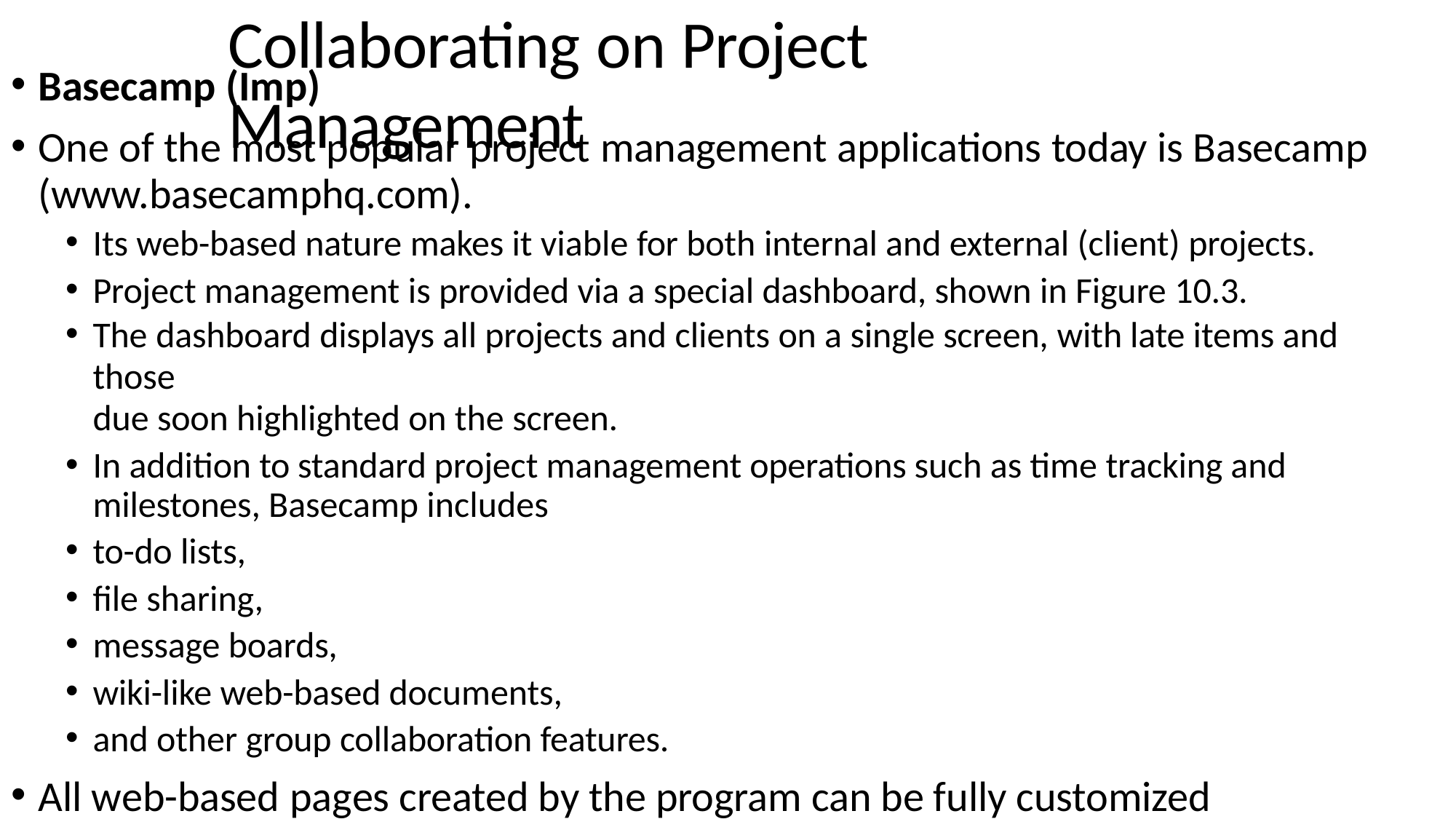

# Collaborating on Project Management
Basecamp (Imp)
One of the most popular project management applications today is Basecamp  (www.basecamphq.com).
Its web-based nature makes it viable for both internal and external (client) projects.
Project management is provided via a special dashboard, shown in Figure 10.3.
The dashboard displays all projects and clients on a single screen, with late items and those
due soon highlighted on the screen.
In addition to standard project management operations such as time tracking and  milestones, Basecamp includes
to-do lists,
file sharing,
message boards,
wiki-like web-based documents,
and other group collaboration features.
All web-based pages created by the program can be fully customized